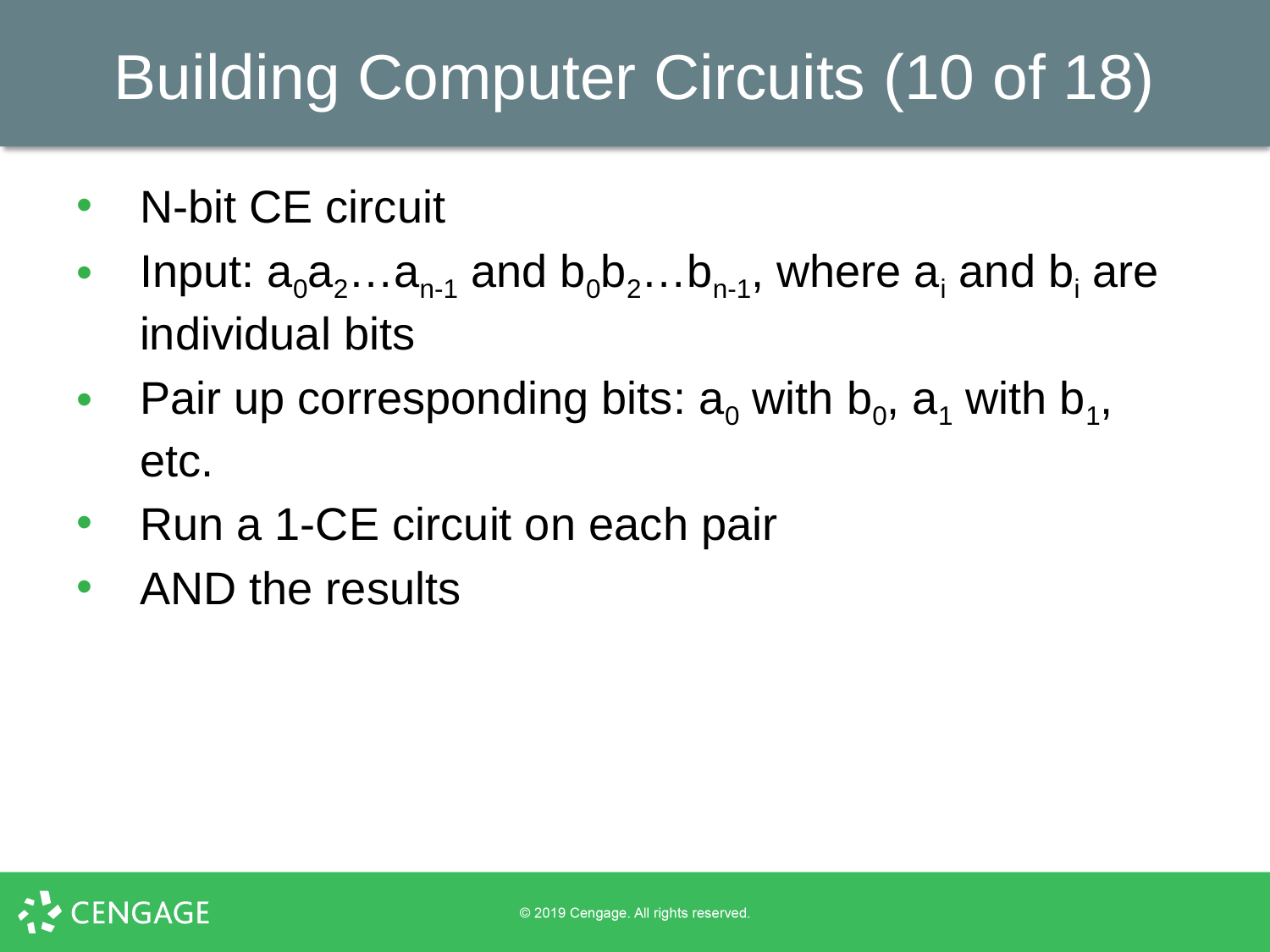

# Building Computer Circuits (10 of 18)
N-bit CE circuit
Input: a0a2…an-1 and b0b2…bn-1, where ai and bi are individual bits
Pair up corresponding bits: a0 with b0, a1 with b1, etc.
Run a 1-CE circuit on each pair
AND the results